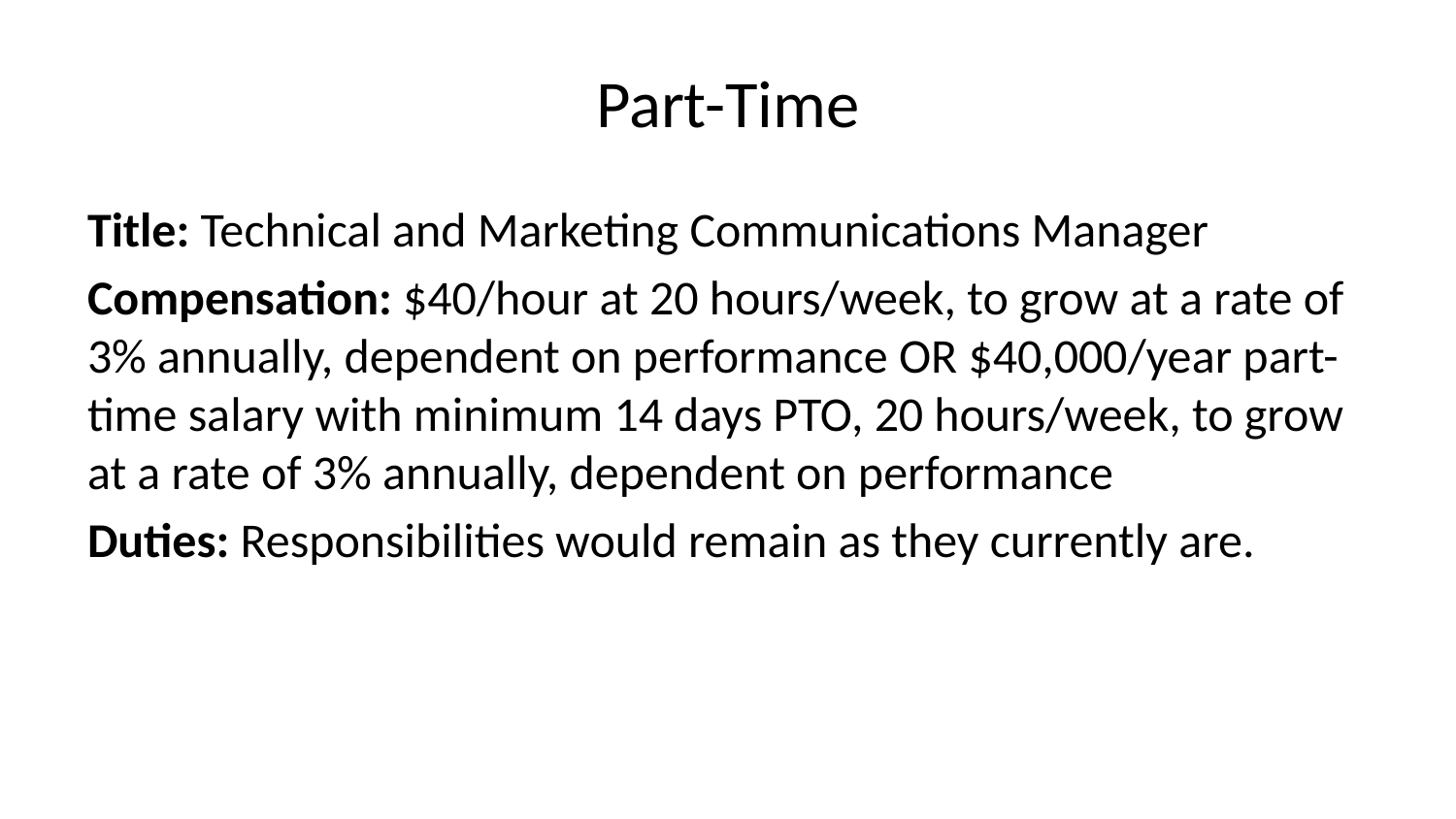

# Part-Time
Title: Technical and Marketing Communications Manager
Compensation: $40/hour at 20 hours/week, to grow at a rate of 3% annually, dependent on performance OR $40,000/year part-time salary with minimum 14 days PTO, 20 hours/week, to grow at a rate of 3% annually, dependent on performance
Duties: Responsibilities would remain as they currently are.